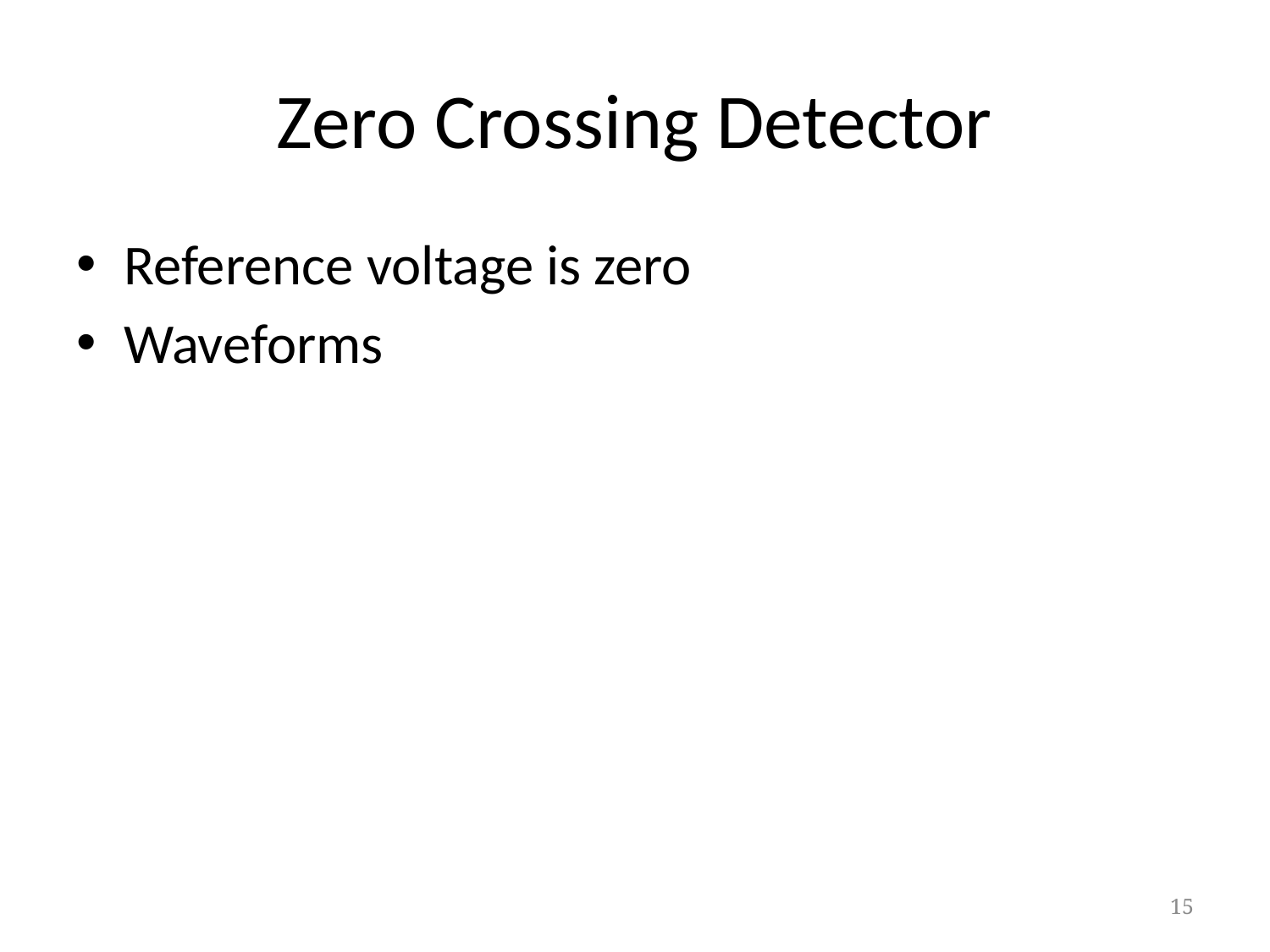

# Zero Crossing Detector
Reference voltage is zero
Waveforms
15